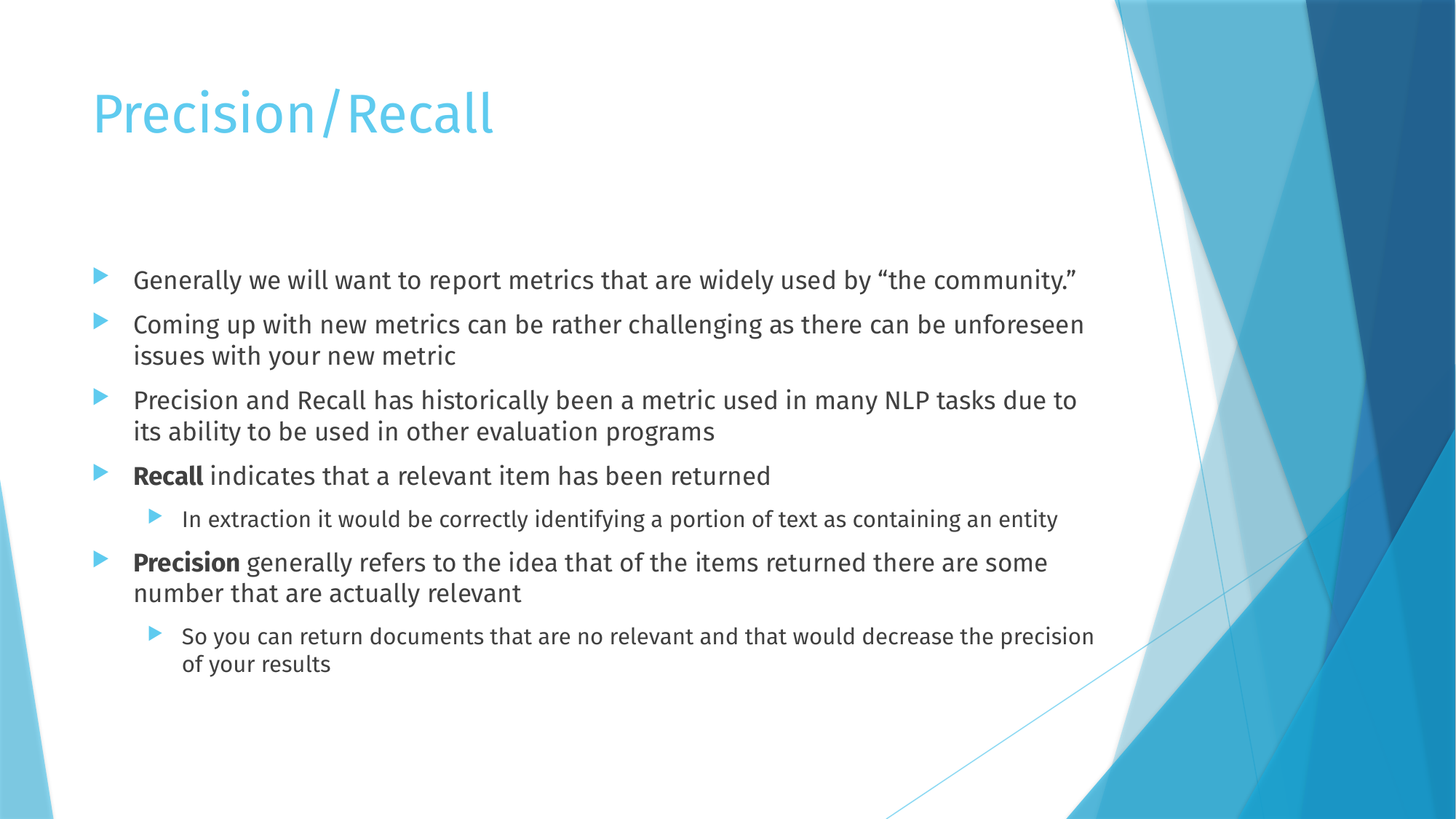

# Precision/Recall
Generally we will want to report metrics that are widely used by “the community.”
Coming up with new metrics can be rather challenging as there can be unforeseen issues with your new metric
Precision and Recall has historically been a metric used in many NLP tasks due to its ability to be used in other evaluation programs
Recall indicates that a relevant item has been returned
In extraction it would be correctly identifying a portion of text as containing an entity
Precision generally refers to the idea that of the items returned there are some number that are actually relevant
So you can return documents that are no relevant and that would decrease the precision of your results